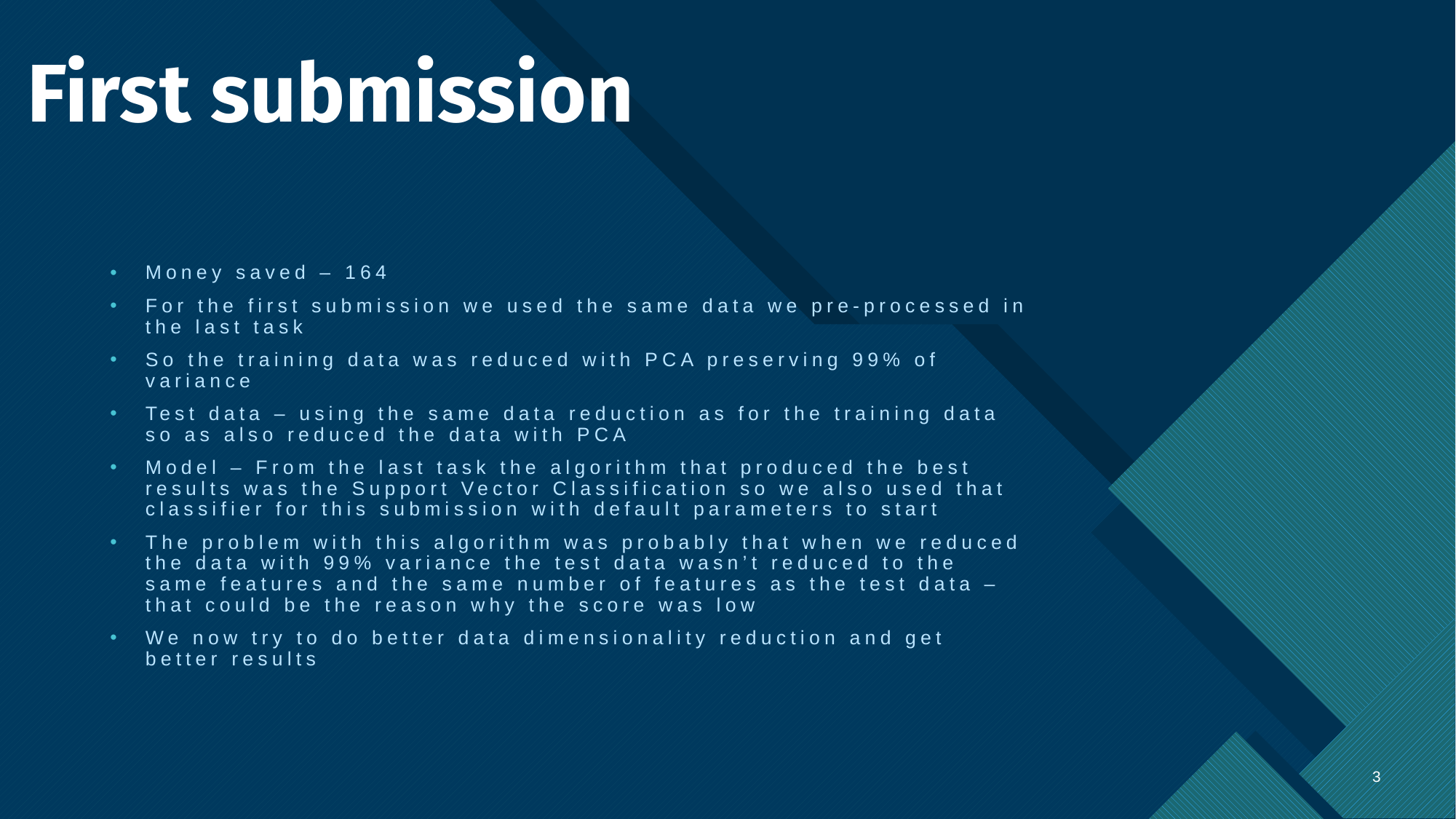

# First submission
Money saved – 164
For the first submission we used the same data we pre-processed in the last task
So the training data was reduced with PCA preserving 99% of variance
Test data – using the same data reduction as for the training data so as also reduced the data with PCA
Model – From the last task the algorithm that produced the best results was the Support Vector Classification so we also used that classifier for this submission with default parameters to start
The problem with this algorithm was probably that when we reduced the data with 99% variance the test data wasn’t reduced to the same features and the same number of features as the test data – that could be the reason why the score was low
We now try to do better data dimensionality reduction and get better results
3